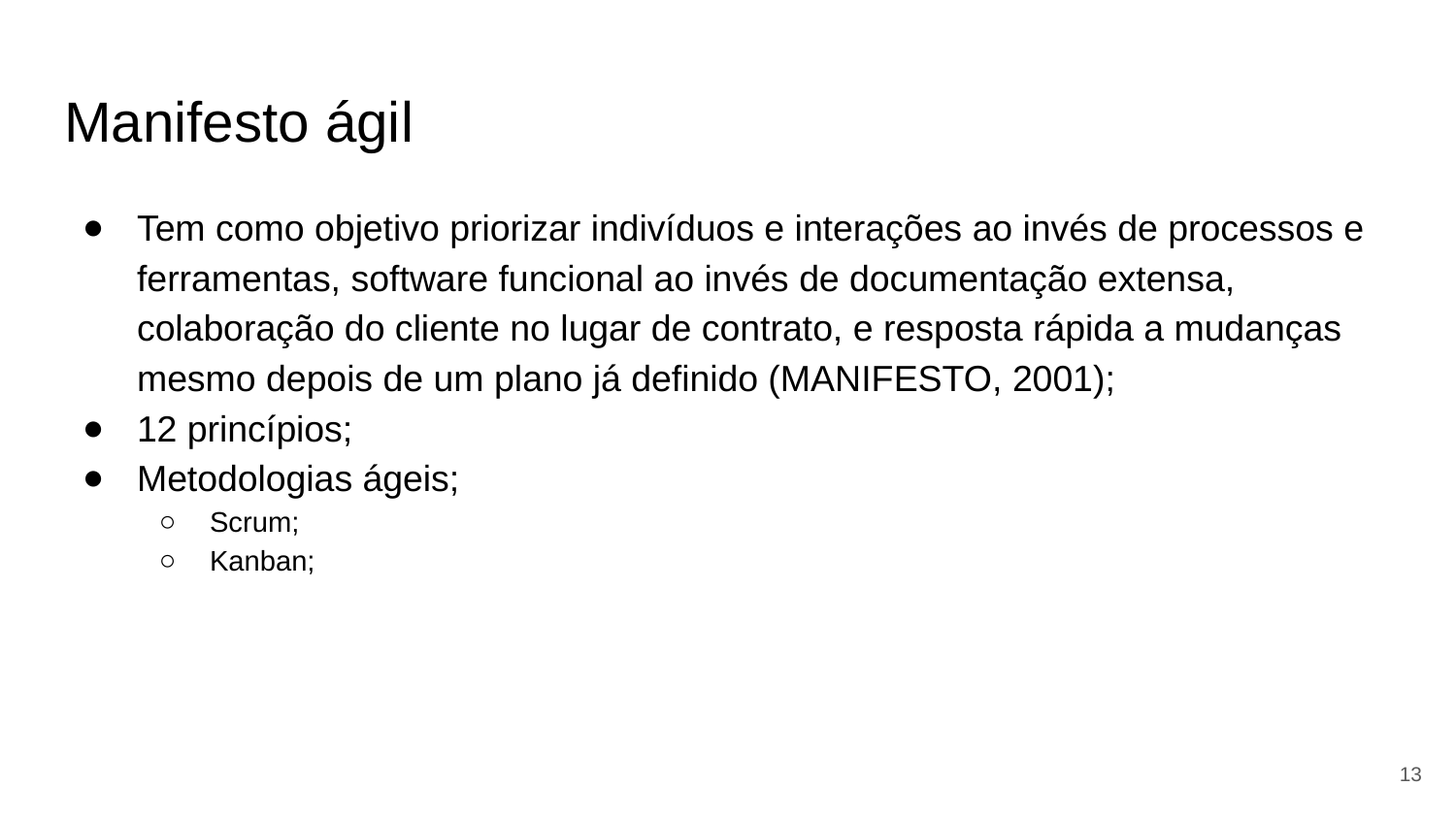

# Manifesto ágil
Tem como objetivo priorizar indivíduos e interações ao invés de processos e ferramentas, software funcional ao invés de documentação extensa, colaboração do cliente no lugar de contrato, e resposta rápida a mudanças mesmo depois de um plano já definido (MANIFESTO, 2001);
12 princípios;
Metodologias ágeis;
Scrum;
Kanban;
13